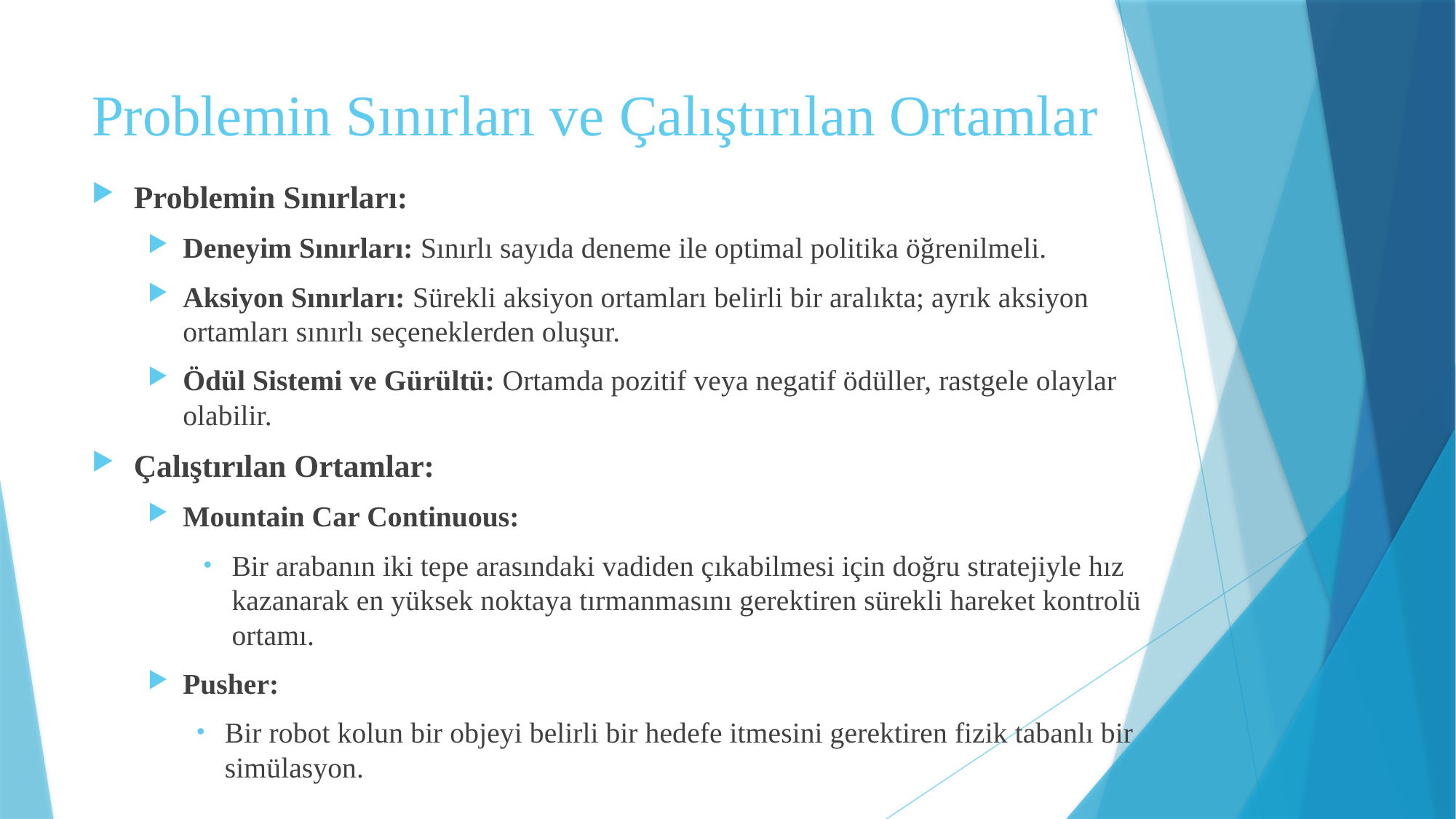

# Problemin Sınırları ve Çalıştırılan Ortamlar
Problemin Sınırları:
Deneyim Sınırları: Sınırlı sayıda deneme ile optimal politika öğrenilmeli.
Aksiyon Sınırları: Sürekli aksiyon ortamları belirli bir aralıkta; ayrık aksiyon ortamları sınırlı seçeneklerden oluşur.
Ödül Sistemi ve Gürültü: Ortamda pozitif veya negatif ödüller, rastgele olaylar olabilir.
Çalıştırılan Ortamlar:
Mountain Car Continuous:
Bir arabanın iki tepe arasındaki vadiden çıkabilmesi için doğru stratejiyle hız kazanarak en yüksek noktaya tırmanmasını gerektiren sürekli hareket kontrolü ortamı.
Pusher:
Bir robot kolun bir objeyi belirli bir hedefe itmesini gerektiren fizik tabanlı bir simülasyon.